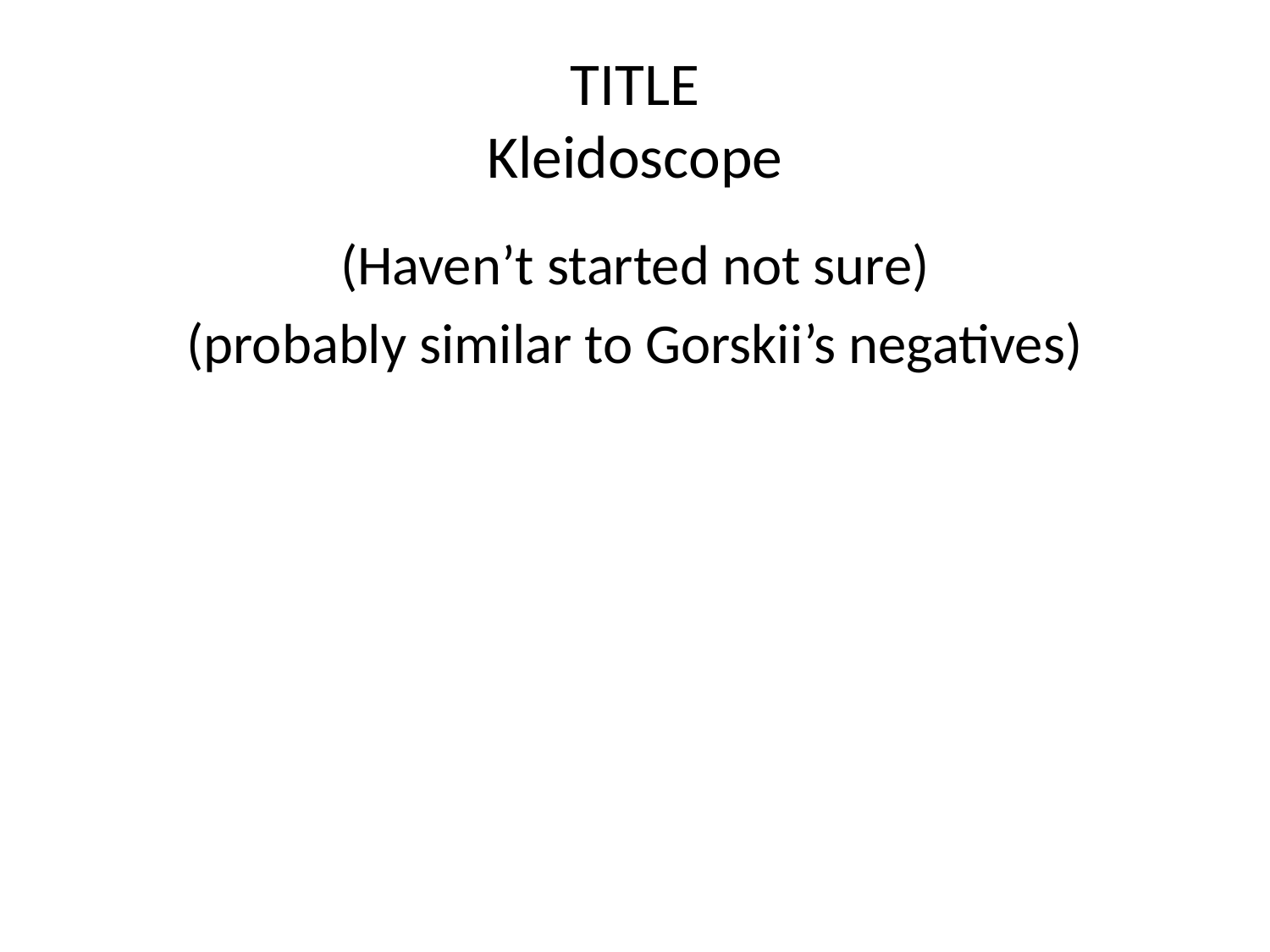

# TITLE Kleidoscope
(Haven’t started not sure)
(probably similar to Gorskii’s negatives)